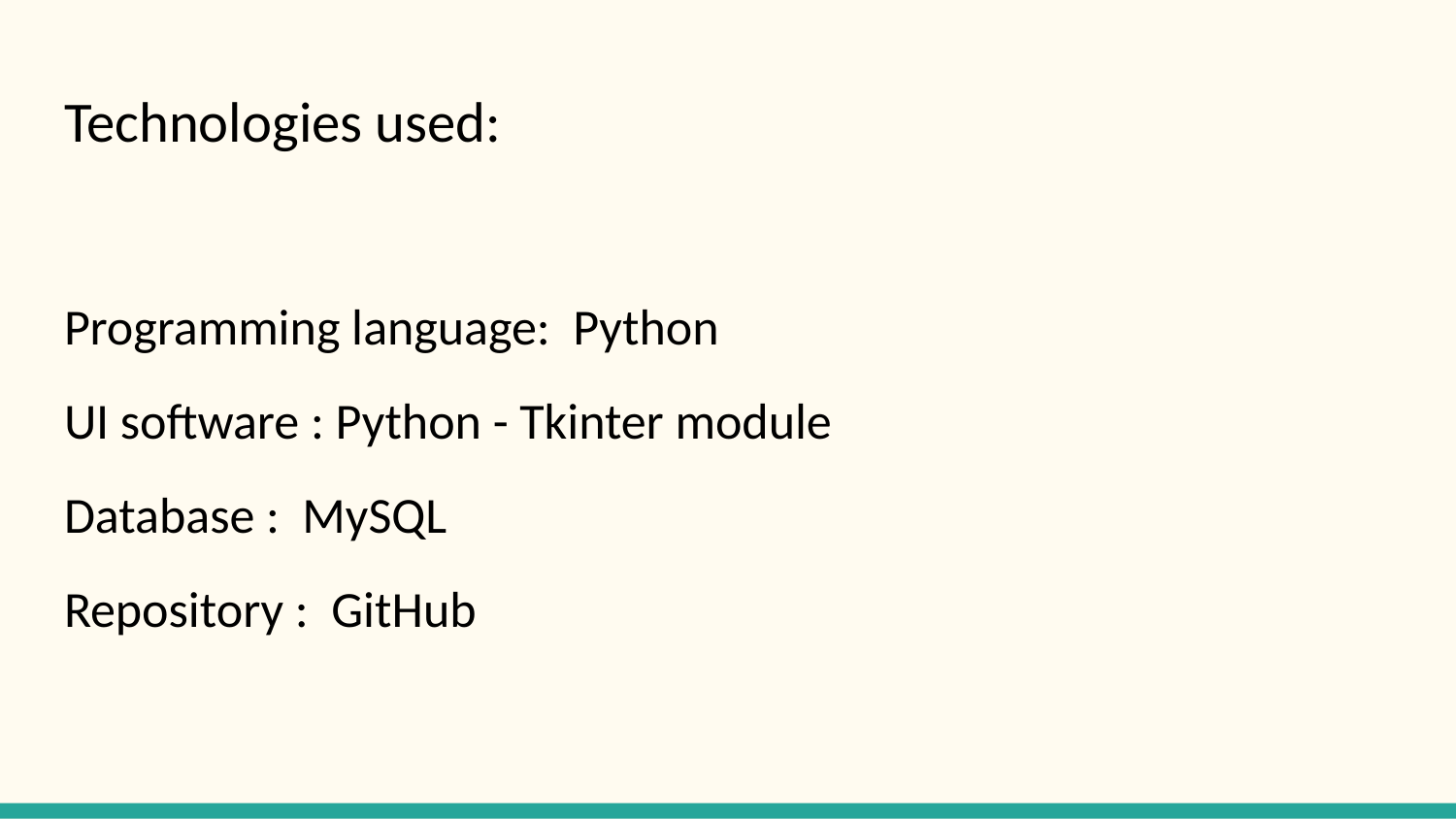

# Technologies used:

Programming language:  Python
UI software : Python - Tkinter module
Database :  MySQL
Repository :  GitHub